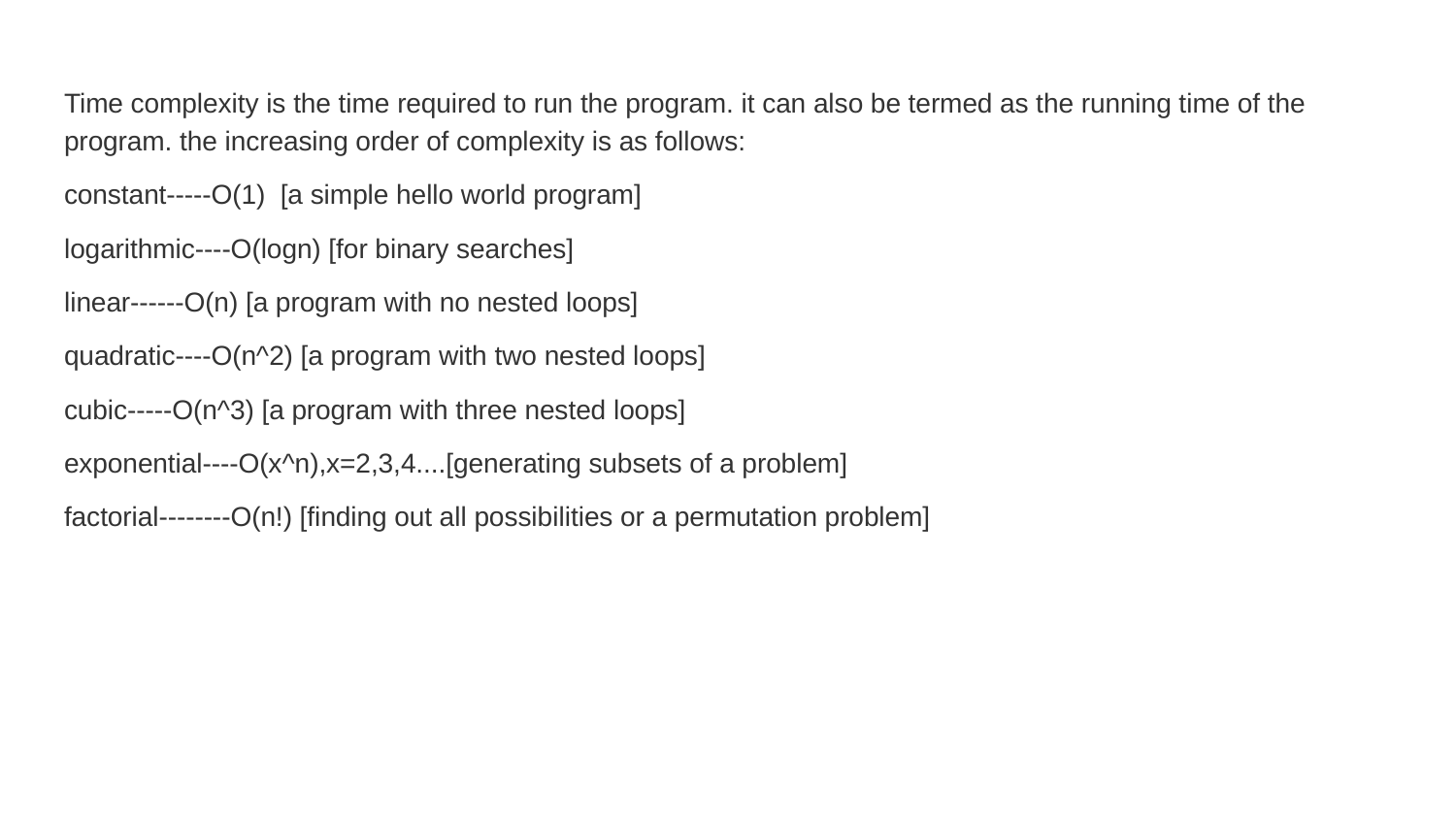

Time complexity is the time required to run the program. it can also be termed as the running time of the program. the increasing order of complexity is as follows:
constant-----O(1)  [a simple hello world program]
logarithmic----O(logn) [for binary searches]
linear------O(n) [a program with no nested loops]
quadratic----O(n^2) [a program with two nested loops]
cubic-----O(n^3) [a program with three nested loops]
exponential----O(x^n),x=2,3,4....[generating subsets of a problem]
factorial--------O(n!) [finding out all possibilities or a permutation problem]